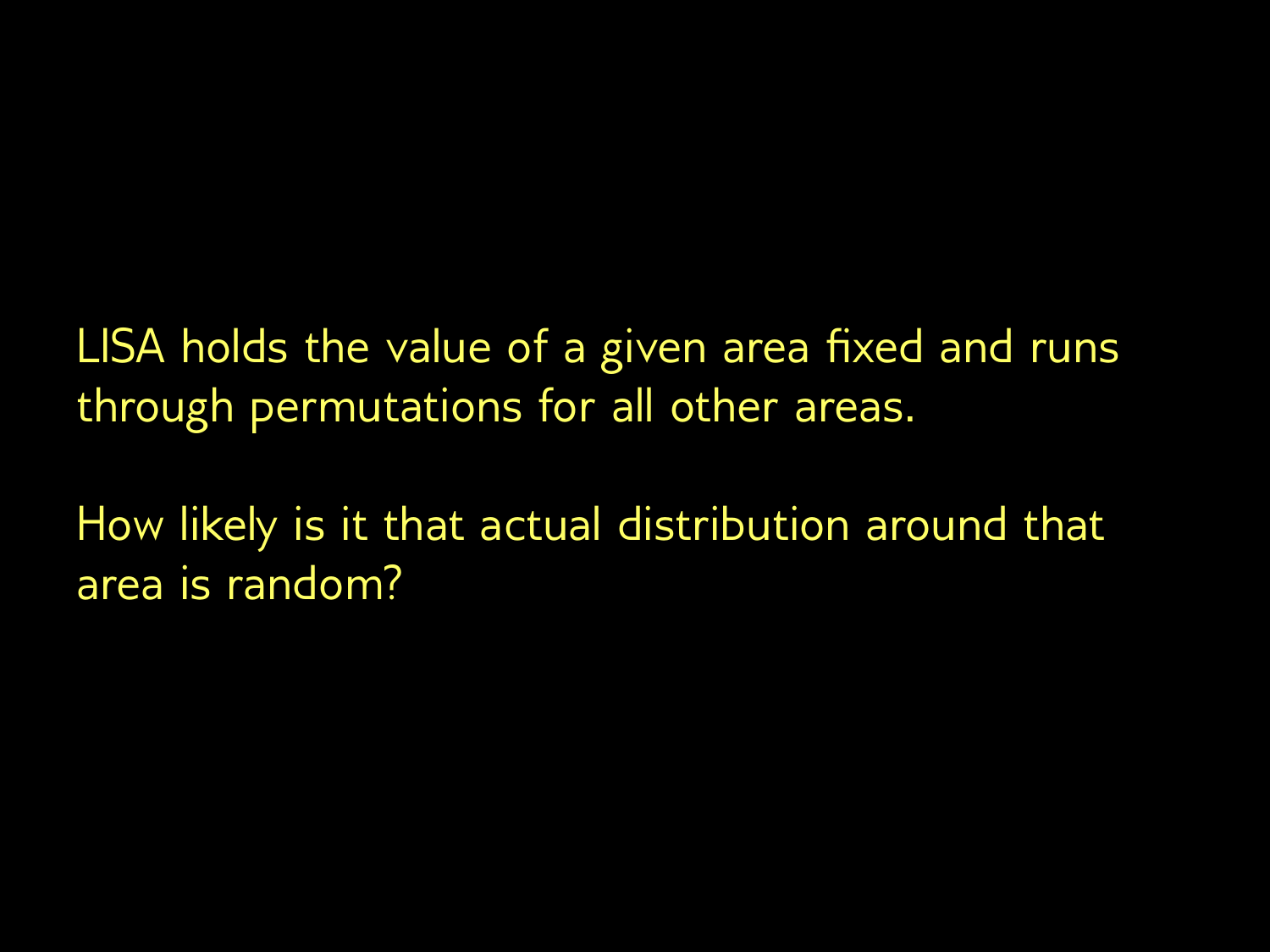

LISA holds the value of a given area fixed and runs through permutations for all other areas.

How likely is it that actual distribution around that area is random?